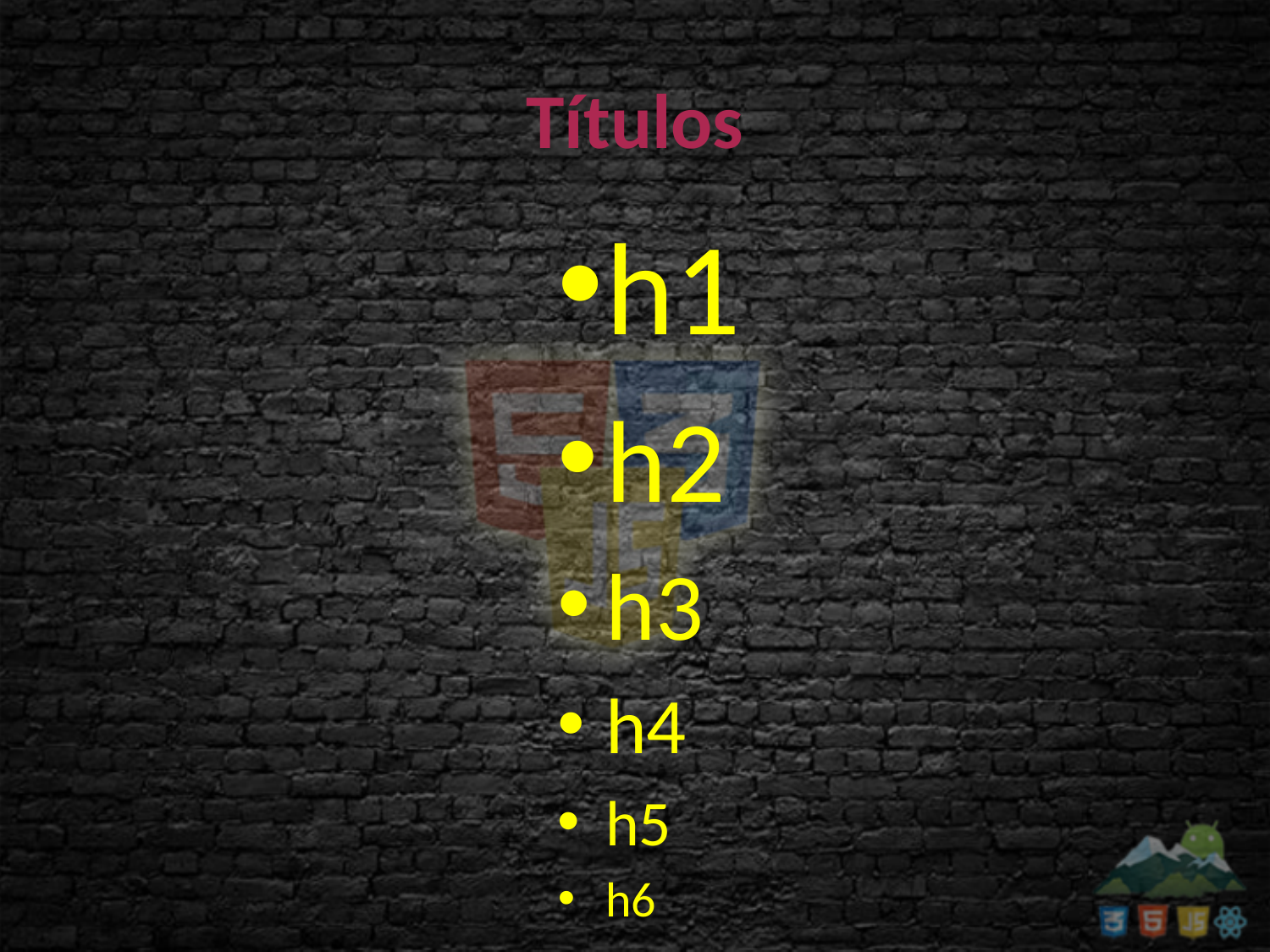

# Títulos
h1
h2
h3
h4
h5
h6